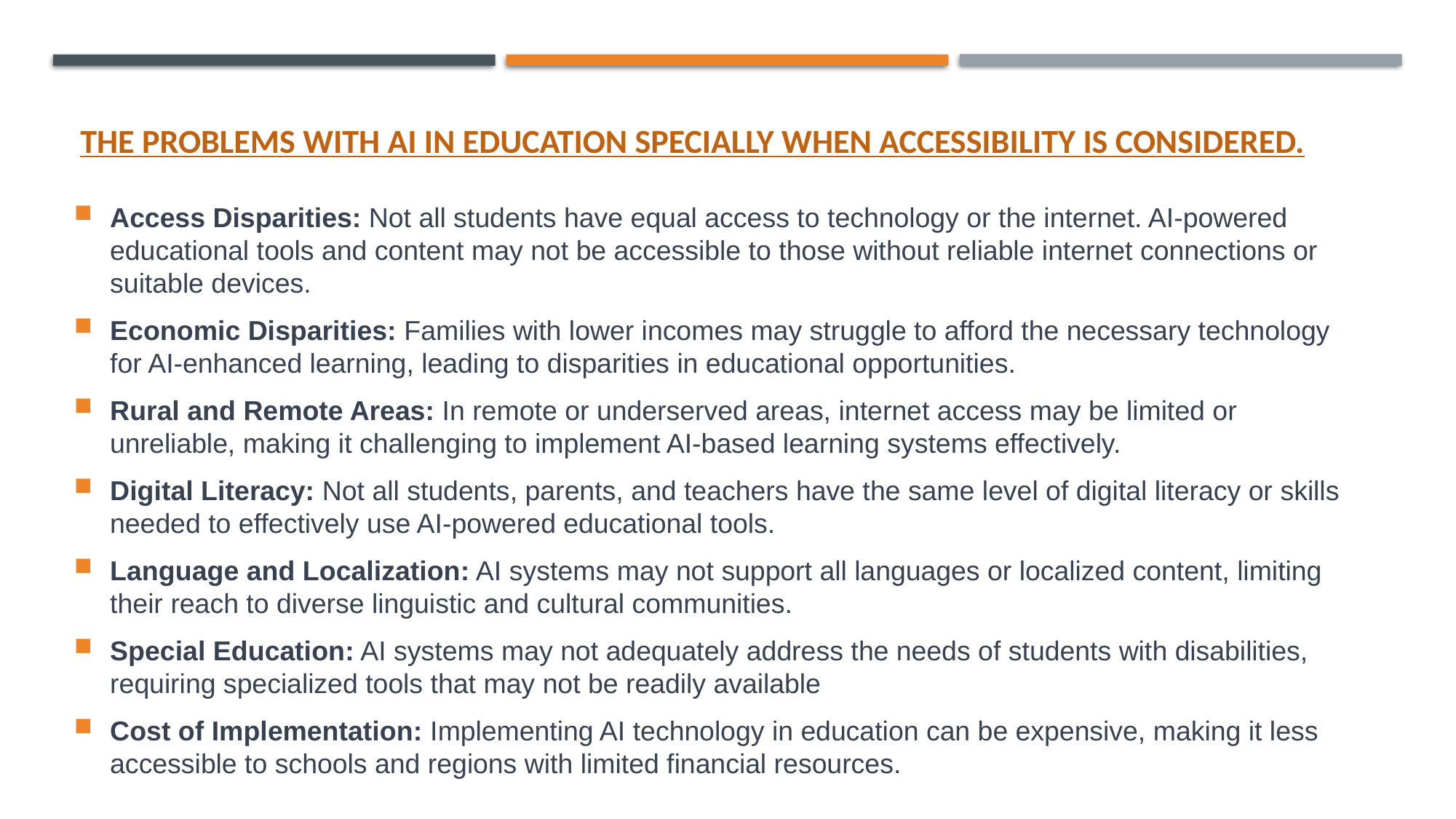

# The problems with AI in education specially when accessibility is considered.
Access Disparities: Not all students have equal access to technology or the internet. AI-powered educational tools and content may not be accessible to those without reliable internet connections or suitable devices.
Economic Disparities: Families with lower incomes may struggle to afford the necessary technology for AI-enhanced learning, leading to disparities in educational opportunities.
Rural and Remote Areas: In remote or underserved areas, internet access may be limited or unreliable, making it challenging to implement AI-based learning systems effectively.
Digital Literacy: Not all students, parents, and teachers have the same level of digital literacy or skills needed to effectively use AI-powered educational tools.
Language and Localization: AI systems may not support all languages or localized content, limiting their reach to diverse linguistic and cultural communities.
Special Education: AI systems may not adequately address the needs of students with disabilities, requiring specialized tools that may not be readily available
Cost of Implementation: Implementing AI technology in education can be expensive, making it less accessible to schools and regions with limited financial resources.